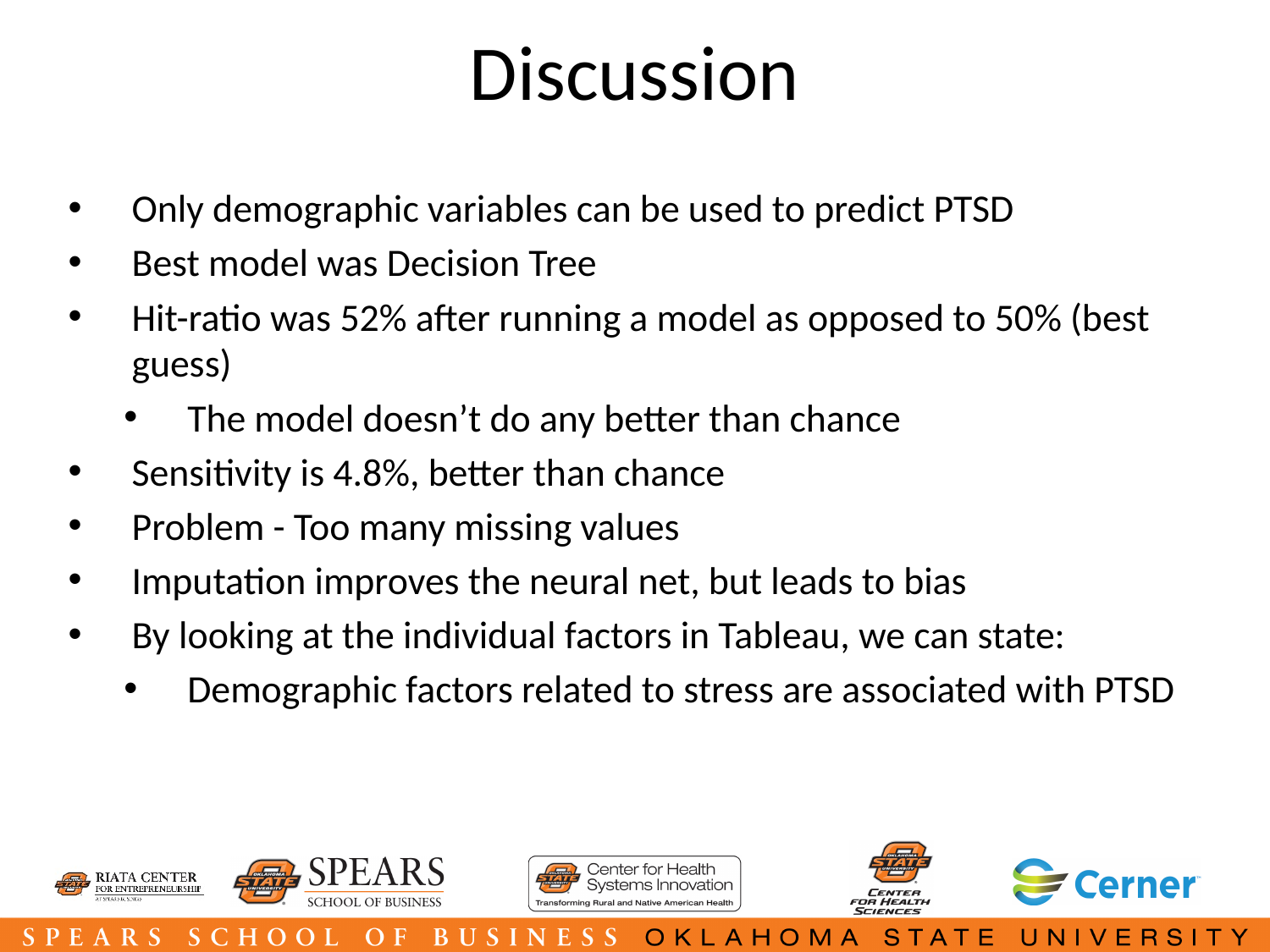

# Discussion
Only demographic variables can be used to predict PTSD
Best model was Decision Tree
Hit-ratio was 52% after running a model as opposed to 50% (best guess)
The model doesn’t do any better than chance
Sensitivity is 4.8%, better than chance
Problem - Too many missing values
Imputation improves the neural net, but leads to bias
By looking at the individual factors in Tableau, we can state:
Demographic factors related to stress are associated with PTSD